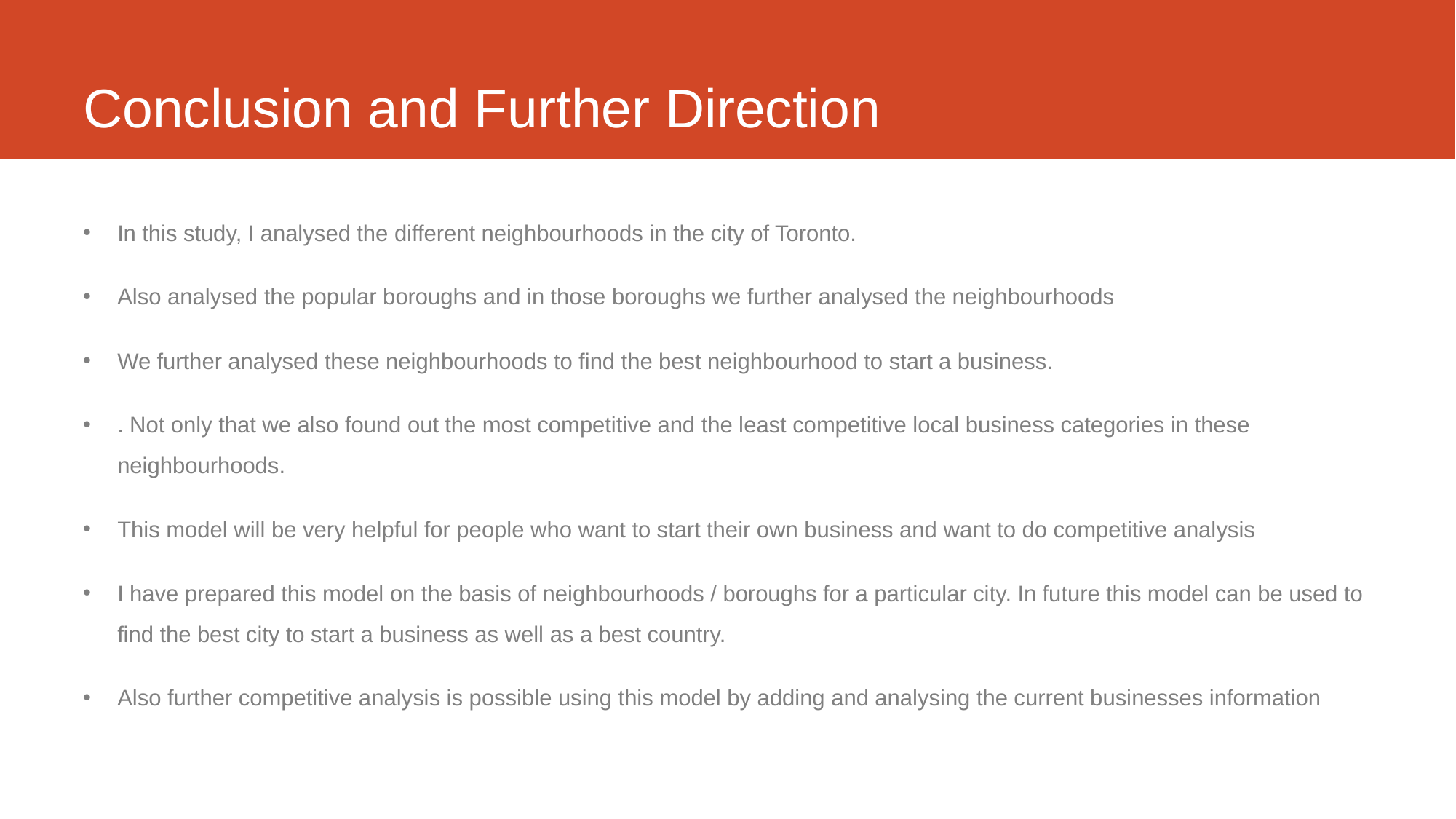

# Conclusion and Further Direction
In this study, I analysed the different neighbourhoods in the city of Toronto.
Also analysed the popular boroughs and in those boroughs we further analysed the neighbourhoods
We further analysed these neighbourhoods to find the best neighbourhood to start a business.
. Not only that we also found out the most competitive and the least competitive local business categories in these neighbourhoods.
This model will be very helpful for people who want to start their own business and want to do competitive analysis
I have prepared this model on the basis of neighbourhoods / boroughs for a particular city. In future this model can be used to find the best city to start a business as well as a best country.
Also further competitive analysis is possible using this model by adding and analysing the current businesses information